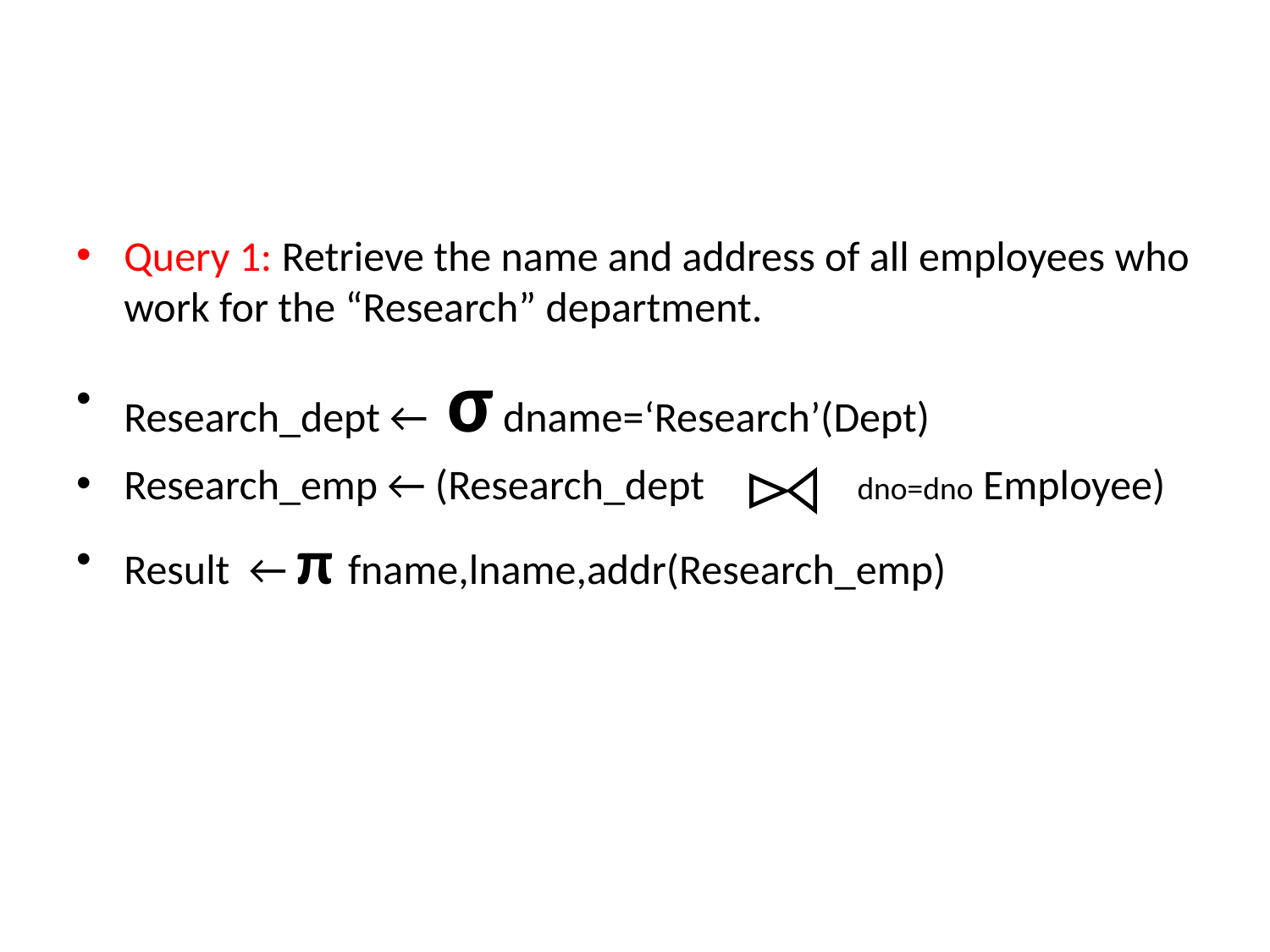

#
Query 1: Retrieve the name and address of all employees who work for the “Research” department.
Research_dept ←  σ dname=‘Research’(Dept)
Research_emp ← (Research_dept                dno=dno Employee)
Result  ← π fname,lname,addr(Research_emp)